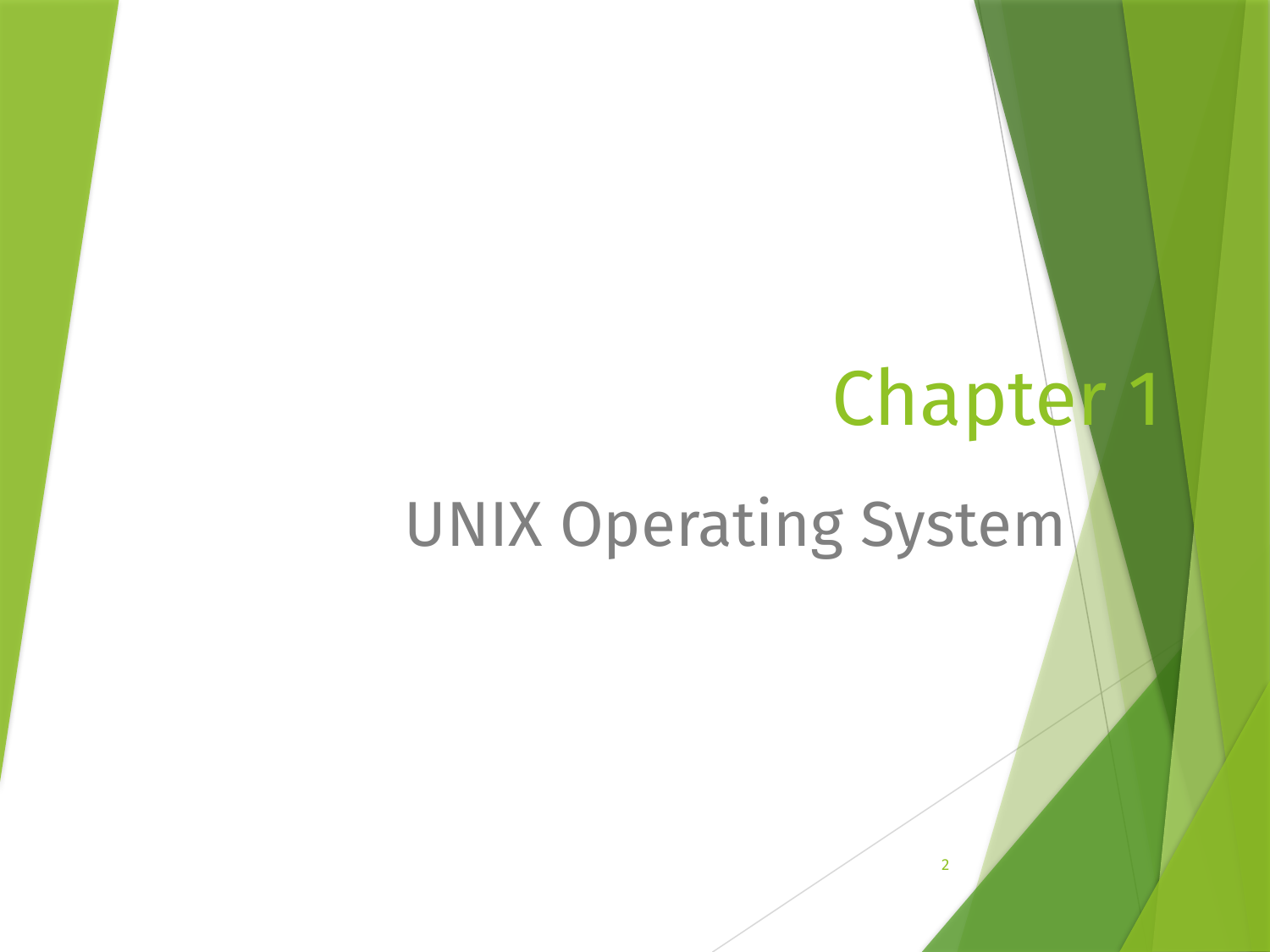

# Chapter 1
UNIX Operating System
2